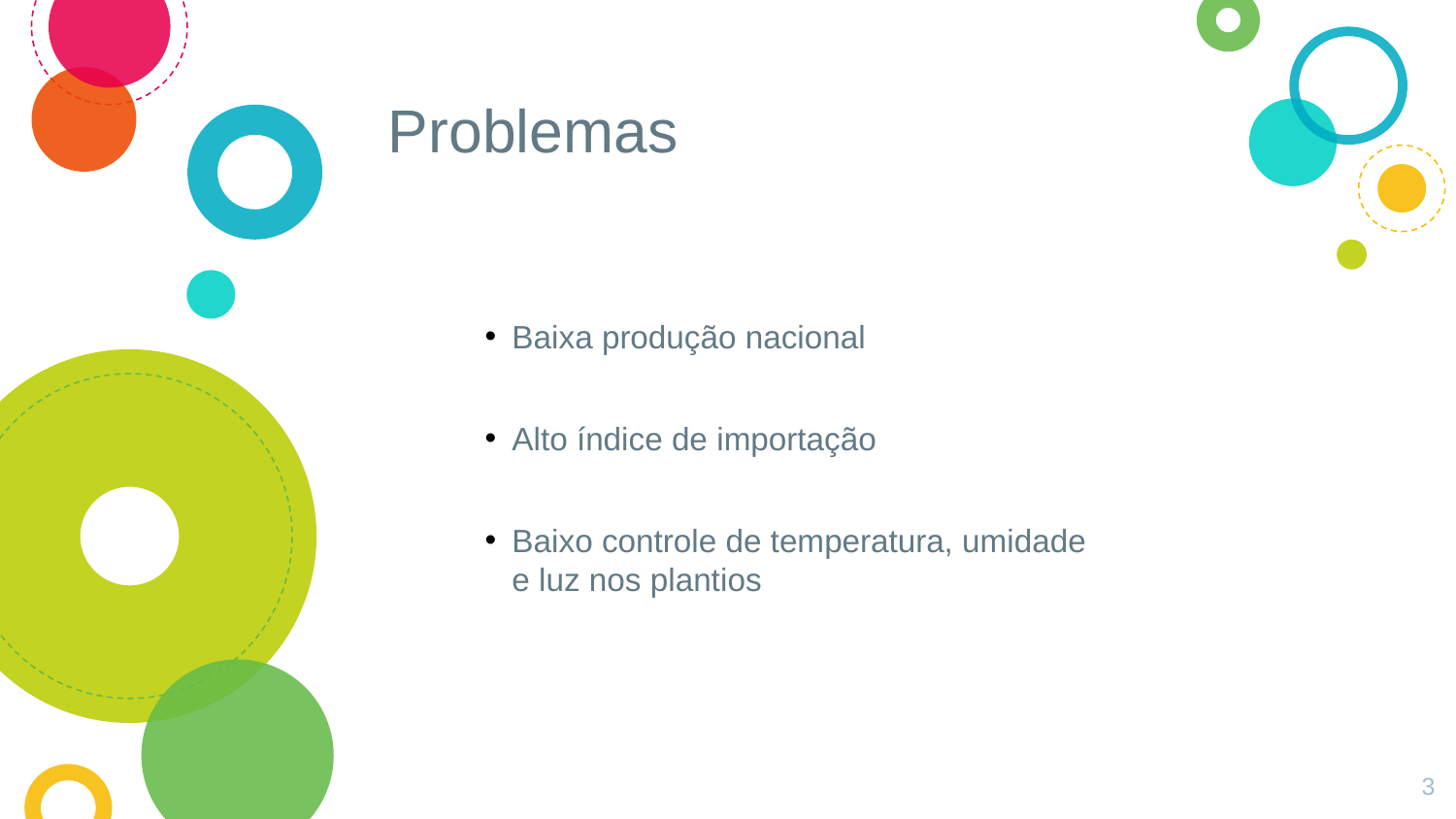

# Problemas
Baixa produção nacional

Alto índice de importação

Baixo controle de temperatura, umidade e luz nos plantios

3